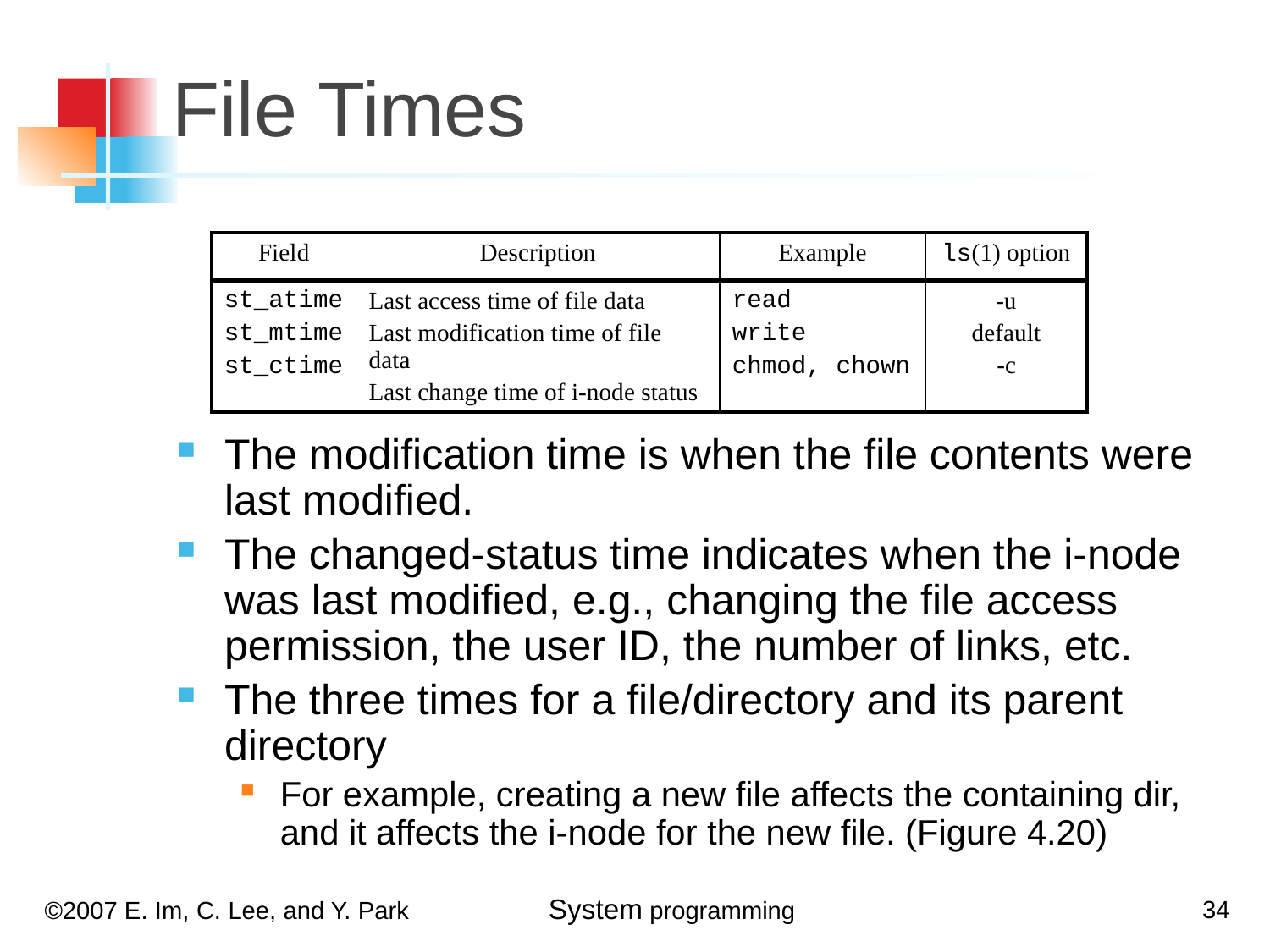

# File Times
| Field | Description | Example | ls(1) option |
| --- | --- | --- | --- |
| st\_atime st\_mtime st\_ctime | Last access time of file data Last modification time of file data Last change time of i-node status | read write chmod, chown | -u default -c |
The modification time is when the file contents were last modified.
The changed-status time indicates when the i-node was last modified, e.g., changing the file access permission, the user ID, the number of links, etc.
The three times for a file/directory and its parent directory
For example, creating a new file affects the containing dir, and it affects the i-node for the new file. (Figure 4.20)
34
©2007 E. Im, C. Lee, and Y. Park